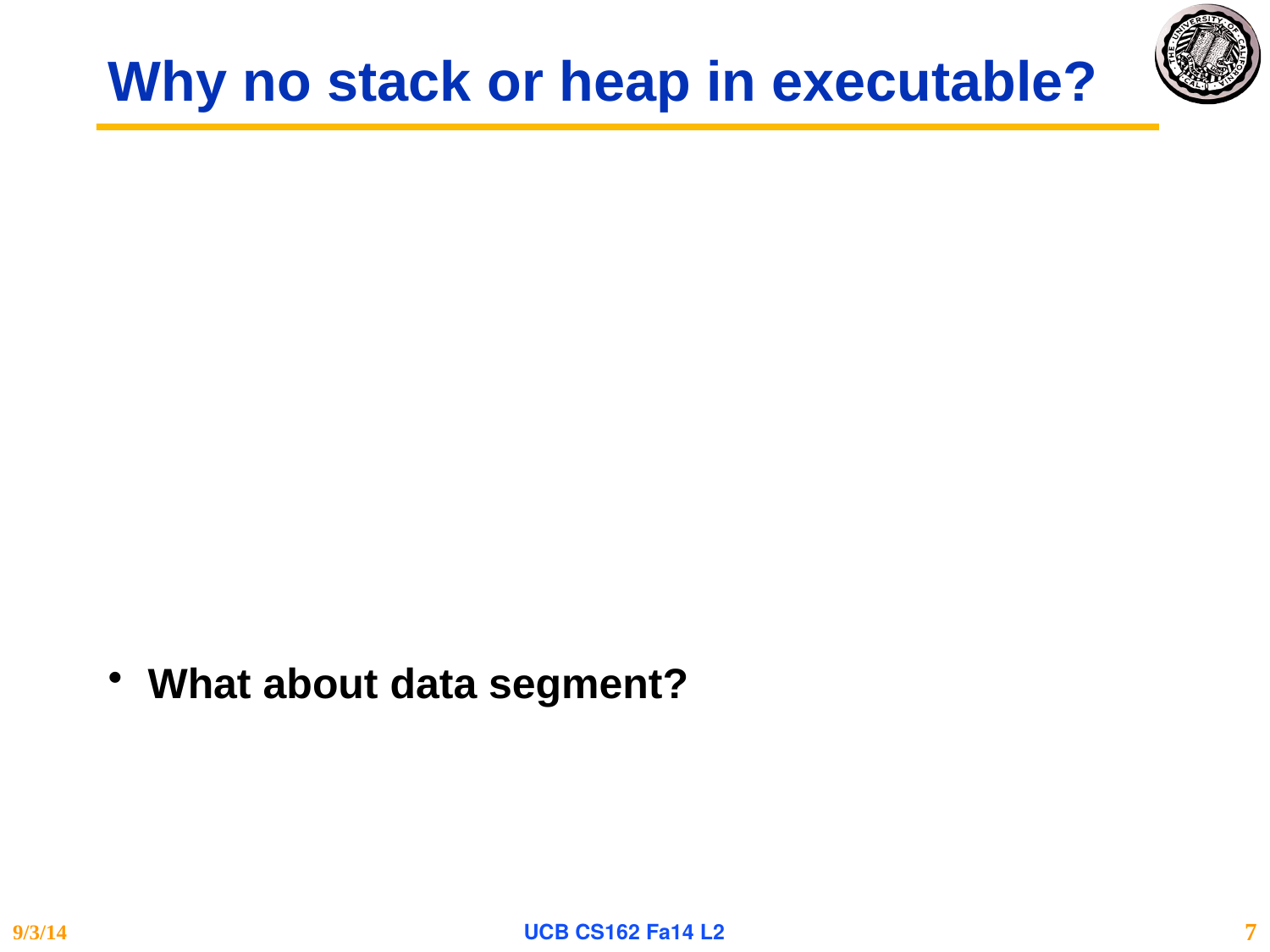

# Why no stack or heap in executable?
What about data segment?
9/3/14
UCB CS162 Fa14 L2
7